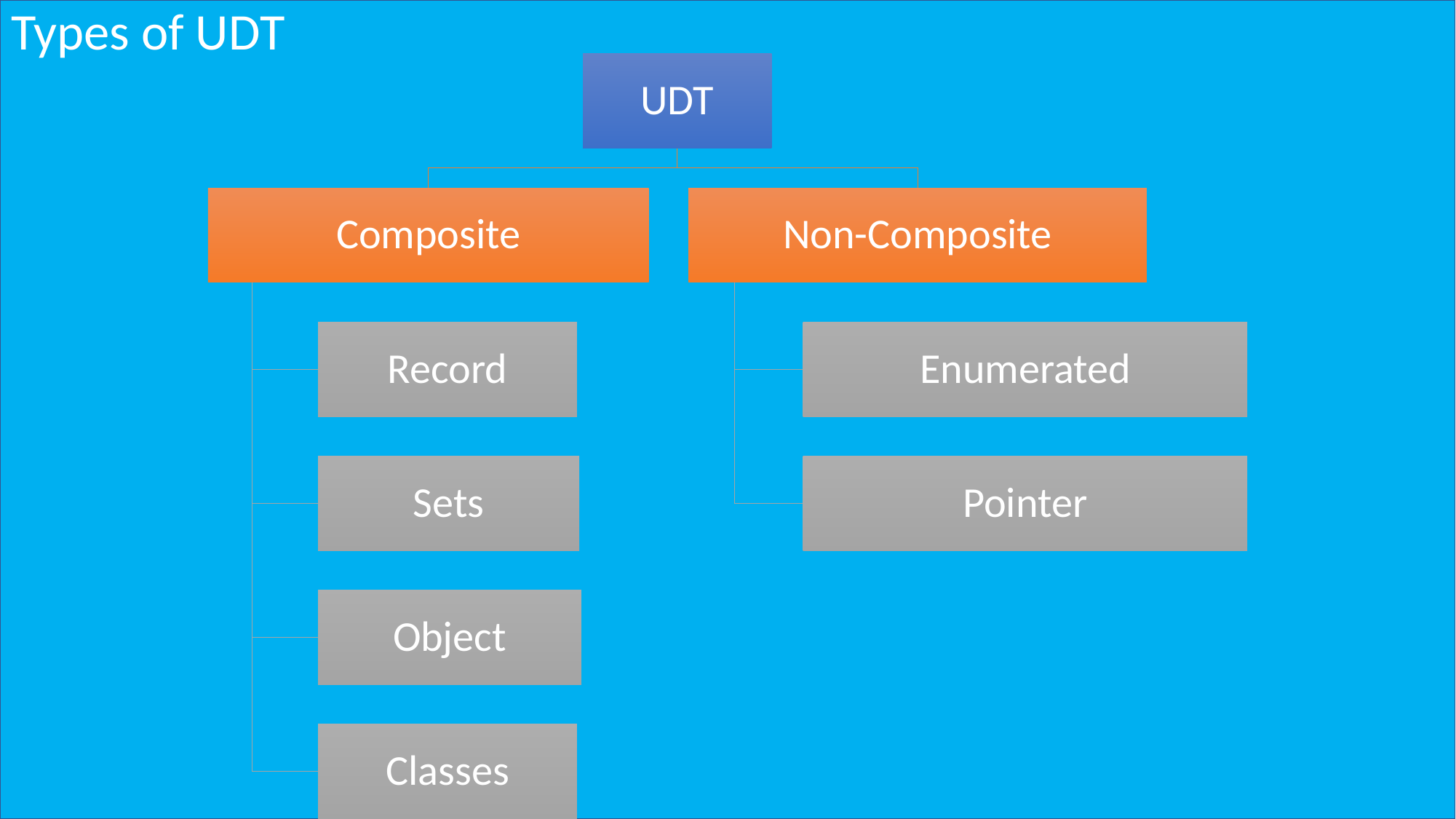

# Types of UDT
UDT
Composite
Record
Sets
Object
Classes
Non-Composite
Enumerated
Pointer